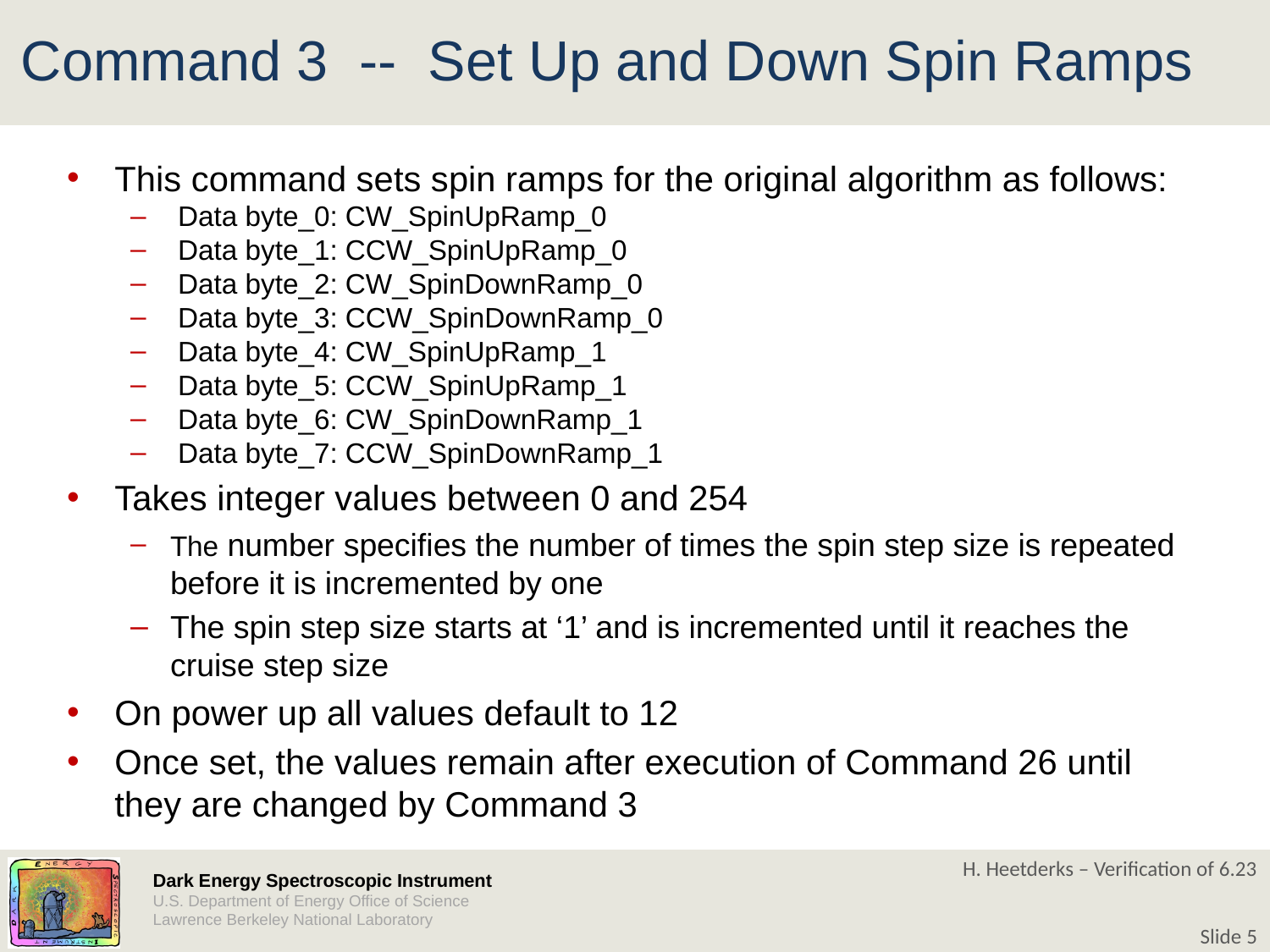

# Command 3  --  Set Up and Down Spin Ramps
This command sets spin ramps for the original algorithm as follows:
 Data byte_0: CW_SpinUpRamp_0
 Data byte_1: CCW_SpinUpRamp_0
 Data byte_2: CW_SpinDownRamp_0
 Data byte_3: CCW_SpinDownRamp_0
 Data byte_4: CW_SpinUpRamp_1
 Data byte_5: CCW_SpinUpRamp_1
 Data byte_6: CW_SpinDownRamp_1
 Data byte_7: CCW_SpinDownRamp_1
Takes integer values between 0 and 254
The number specifies the number of times the spin step size is repeated before it is incremented by one
The spin step size starts at ‘1’ and is incremented until it reaches the cruise step size
On power up all values default to 12
Once set, the values remain after execution of Command 26 until they are changed by Command 3
H. Heetderks – Verification of 6.23
Slide 5